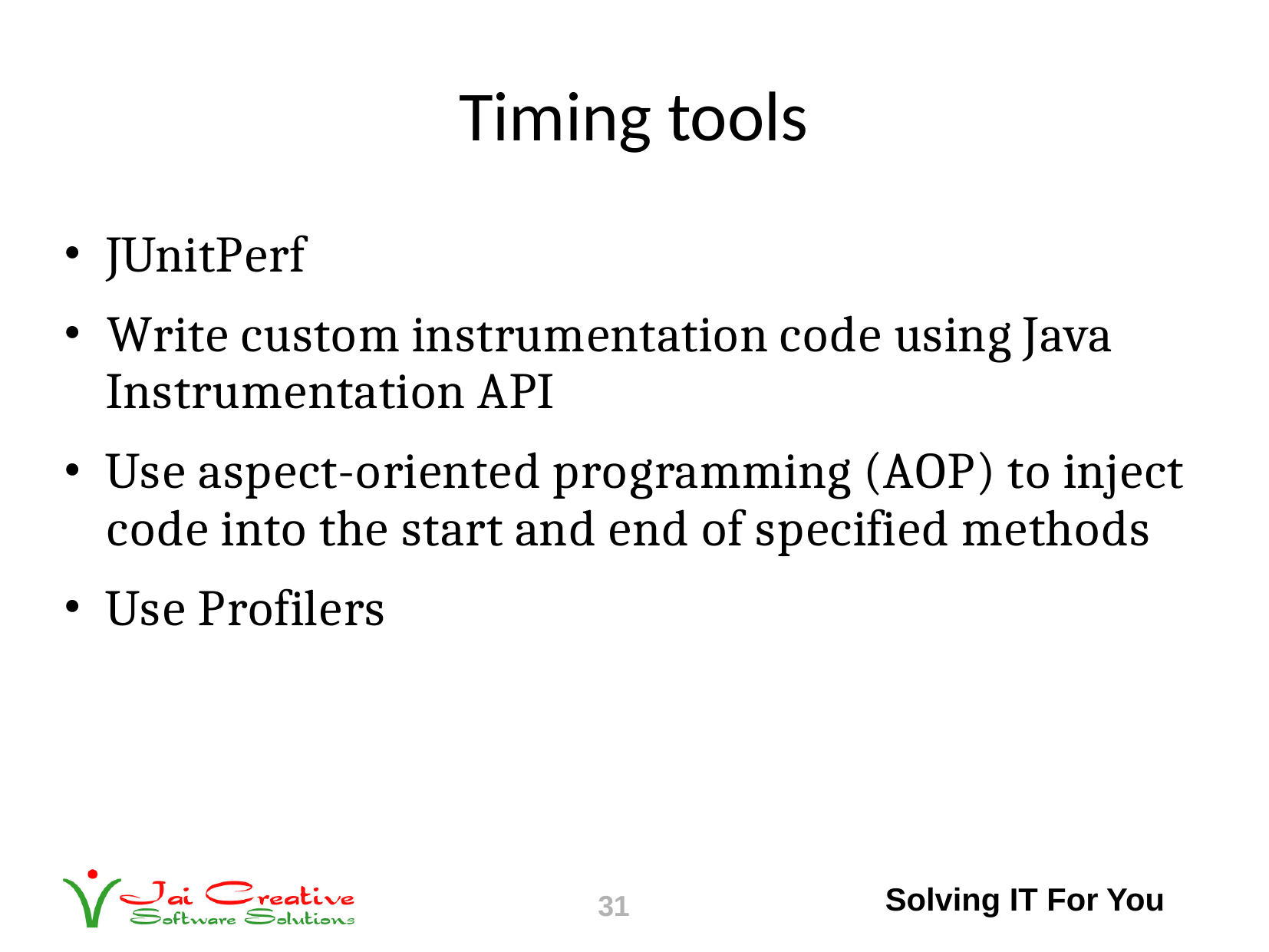

# Timing tools
JUnitPerf
Write custom instrumentation code using Java Instrumentation API
Use aspect-oriented programming (AOP) to inject code into the start and end of specified methods
Use Profilers

31